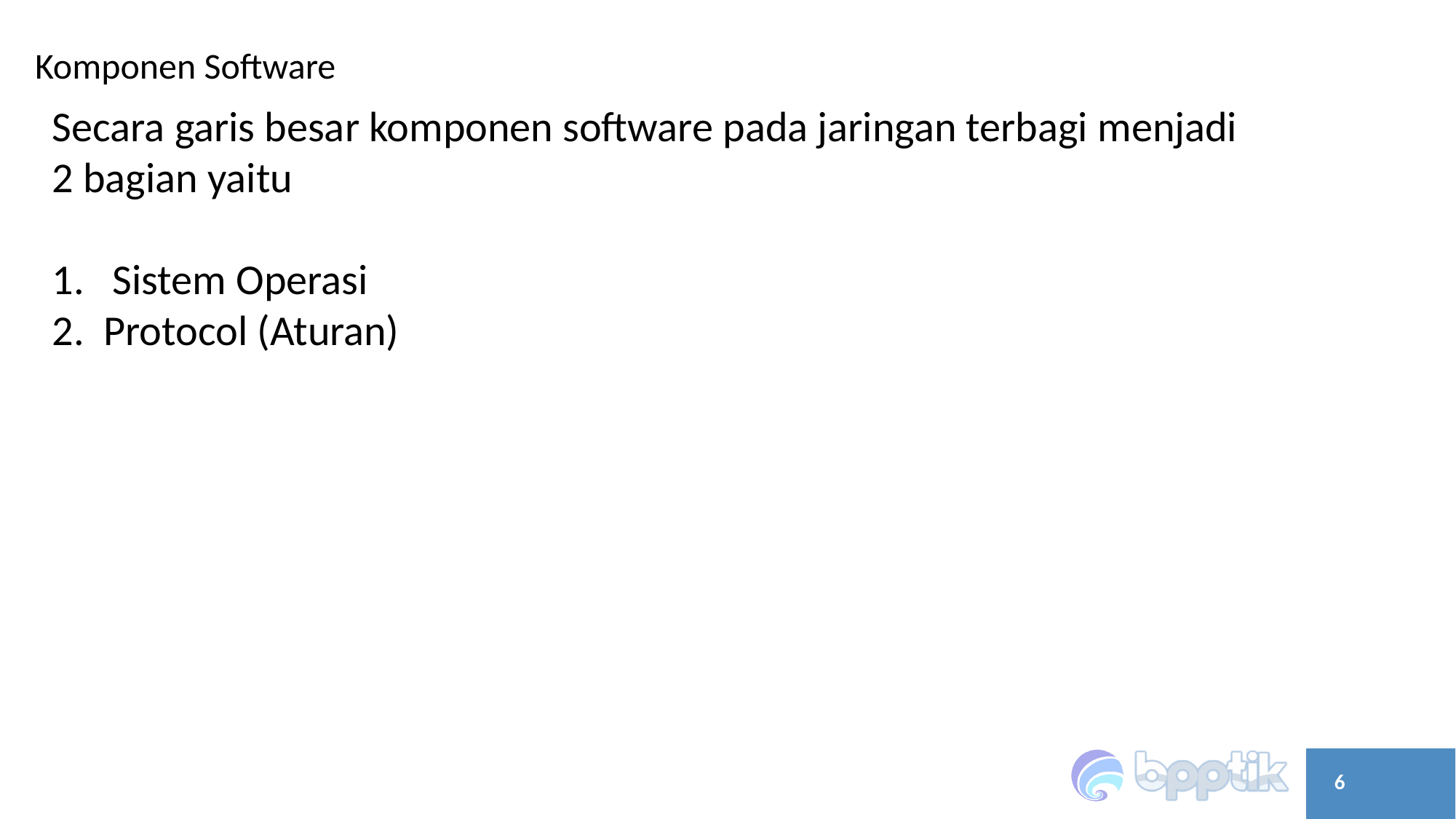

Komponen Software
Secara garis besar komponen software pada jaringan terbagi menjadi 2 bagian yaitu

  Sistem Operasi
2.  Protocol (Aturan)

6